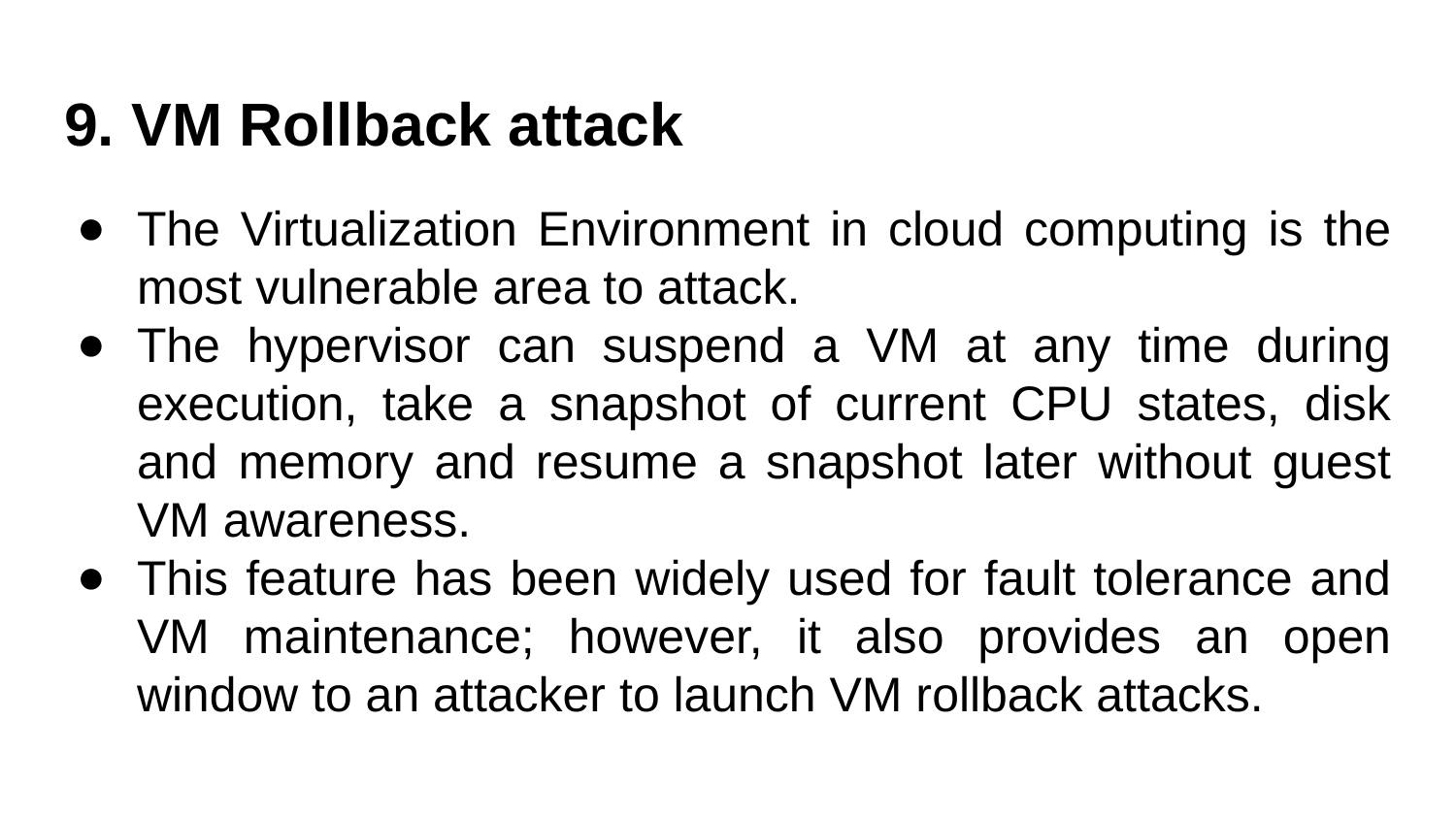

# 9. VM Rollback attack
The Virtualization Environment in cloud computing is the most vulnerable area to attack.
The hypervisor can suspend a VM at any time during execution, take a snapshot of current CPU states, disk and memory and resume a snapshot later without guest VM awareness.
This feature has been widely used for fault tolerance and VM maintenance; however, it also provides an open window to an attacker to launch VM rollback attacks.